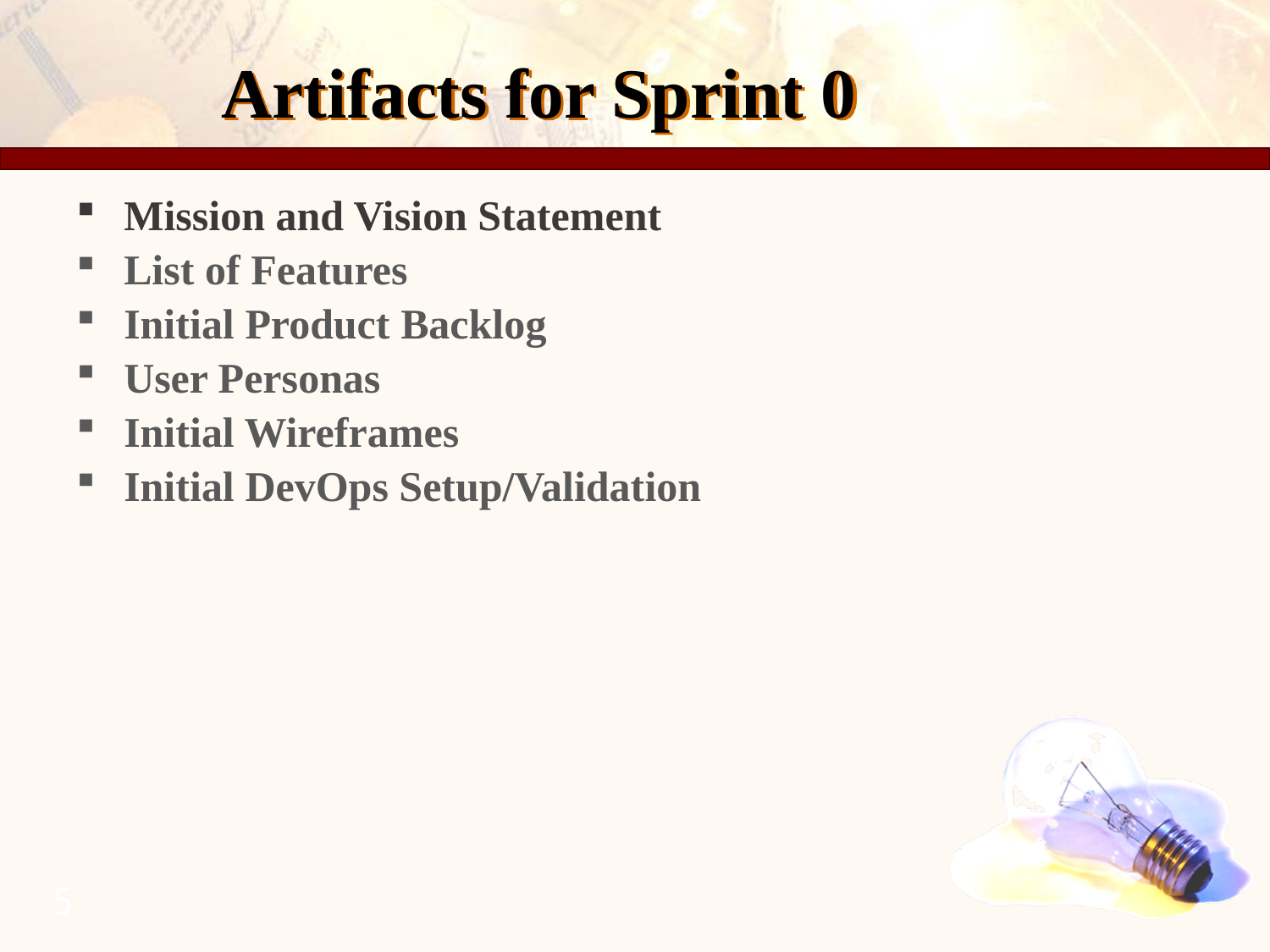

# Artifacts for Sprint 0
Mission and Vision Statement
List of Features
Initial Product Backlog
User Personas
Initial Wireframes
Initial DevOps Setup/Validation

5